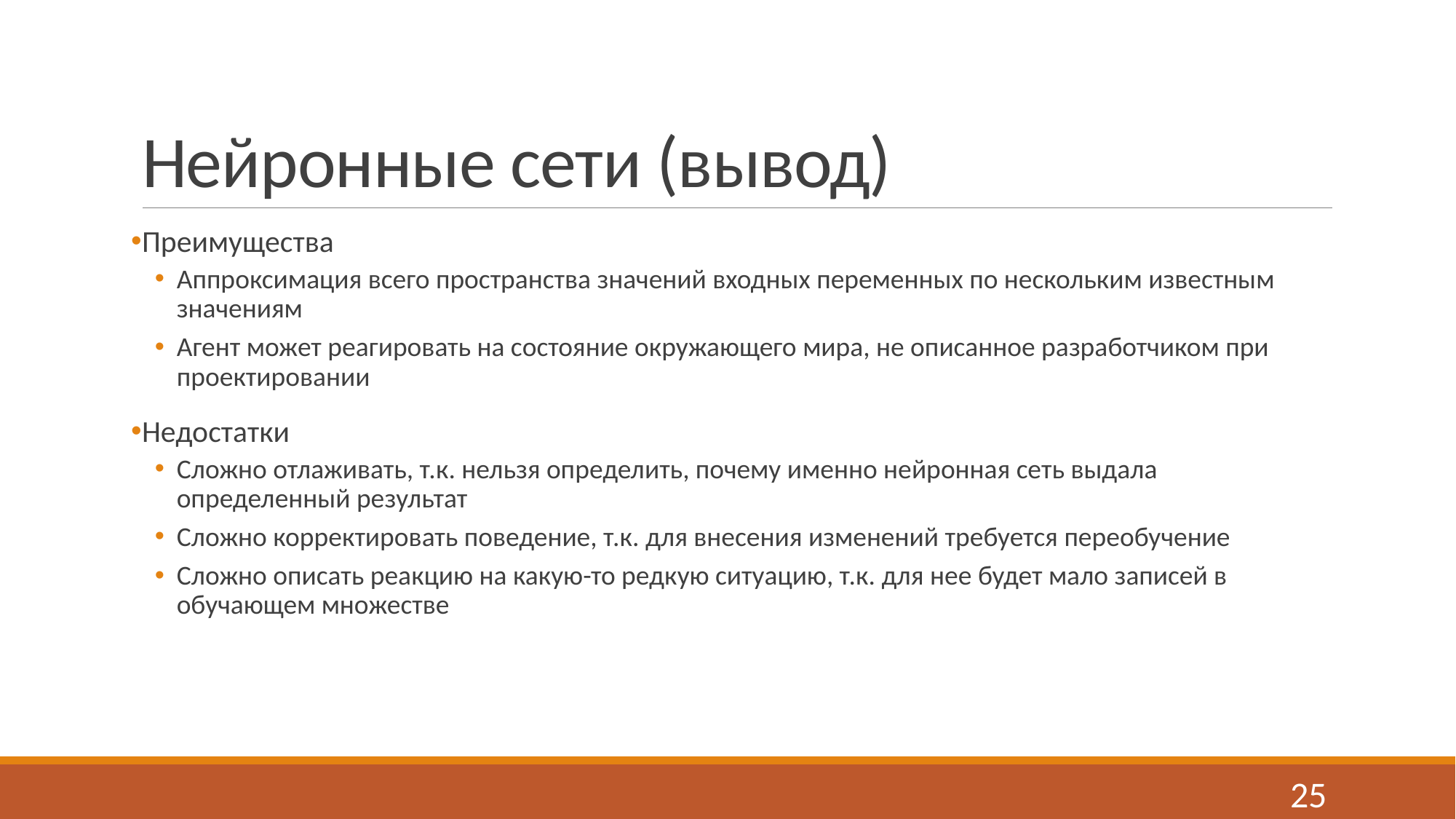

# Нейронные сети (вывод)
Преимущества
Аппроксимация всего пространства значений входных переменных по нескольким известным значениям
Агент может реагировать на состояние окружающего мира, не описанное разработчиком при проектировании
Недостатки
Сложно отлаживать, т.к. нельзя определить, почему именно нейронная сеть выдала определенный результат
Сложно корректировать поведение, т.к. для внесения изменений требуется переобучение
Сложно описать реакцию на какую-то редкую ситуацию, т.к. для нее будет мало записей в обучающем множестве
25